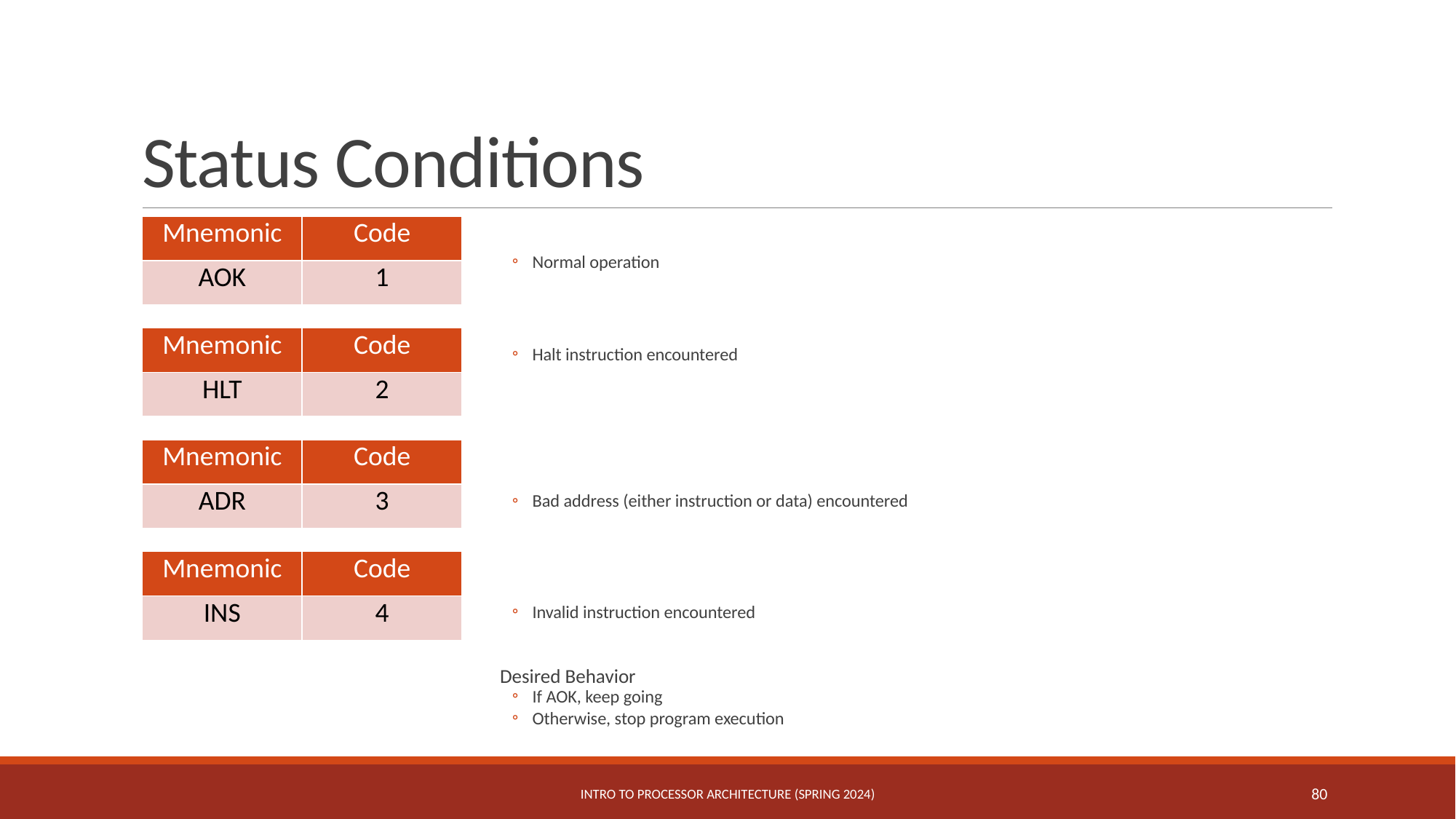

# Status Conditions
| Mnemonic | Code |
| --- | --- |
| AOK | 1 |
Normal operation

Halt instruction encountered

Bad address (either instruction or data) encountered

Invalid instruction encountered

Desired Behavior
If AOK, keep going
Otherwise, stop program execution
| Mnemonic | Code |
| --- | --- |
| HLT | 2 |
| Mnemonic | Code |
| --- | --- |
| ADR | 3 |
| Mnemonic | Code |
| --- | --- |
| INS | 4 |
Intro to Processor Architecture (Spring 2024)
80